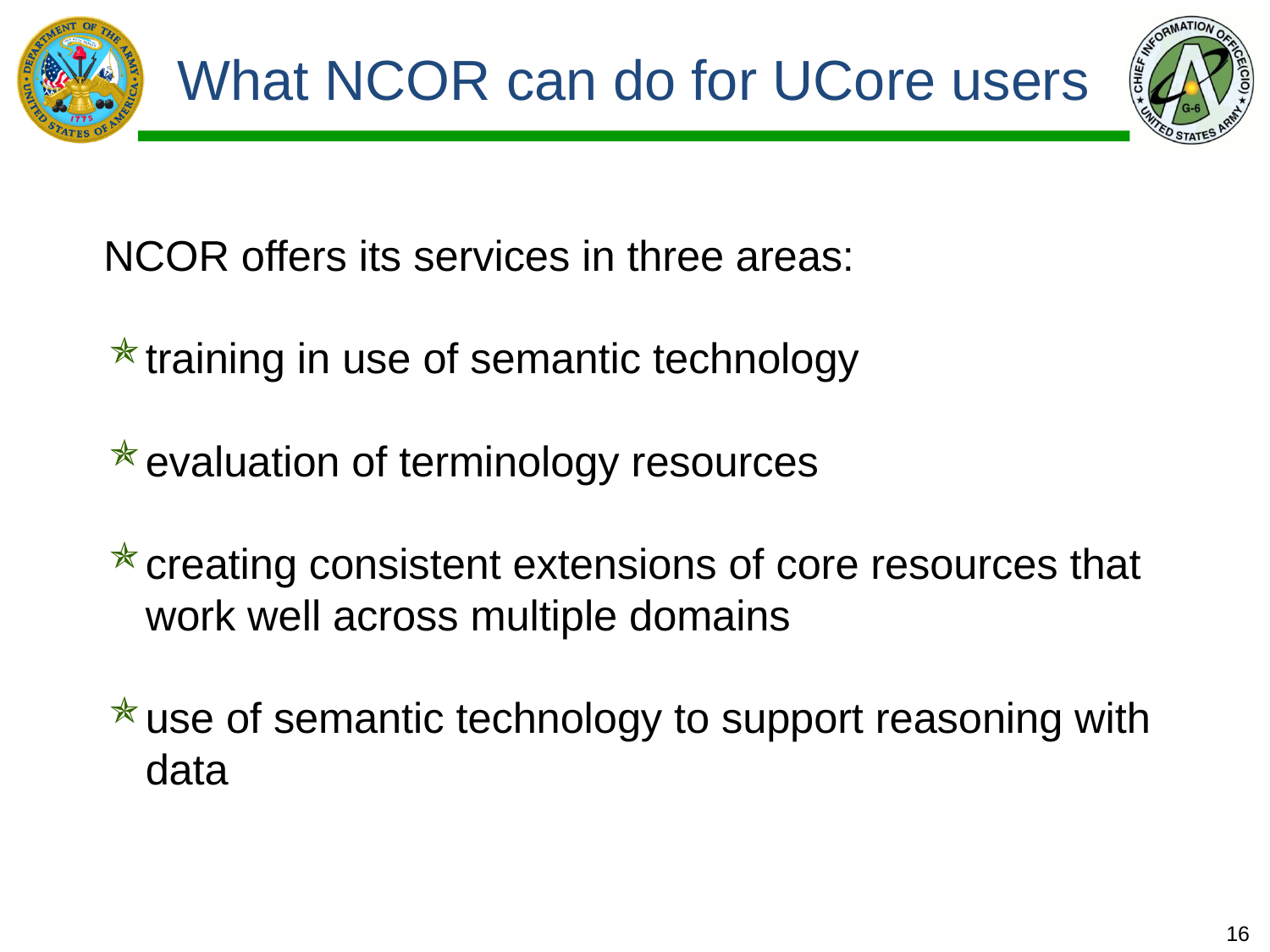

# What NCOR can do for UCore users
NCOR offers its services in three areas:

training in use of semantic technology

evaluation of terminology resources

creating consistent extensions of core resources that work well across multiple domains

use of semantic technology to support reasoning with data

16